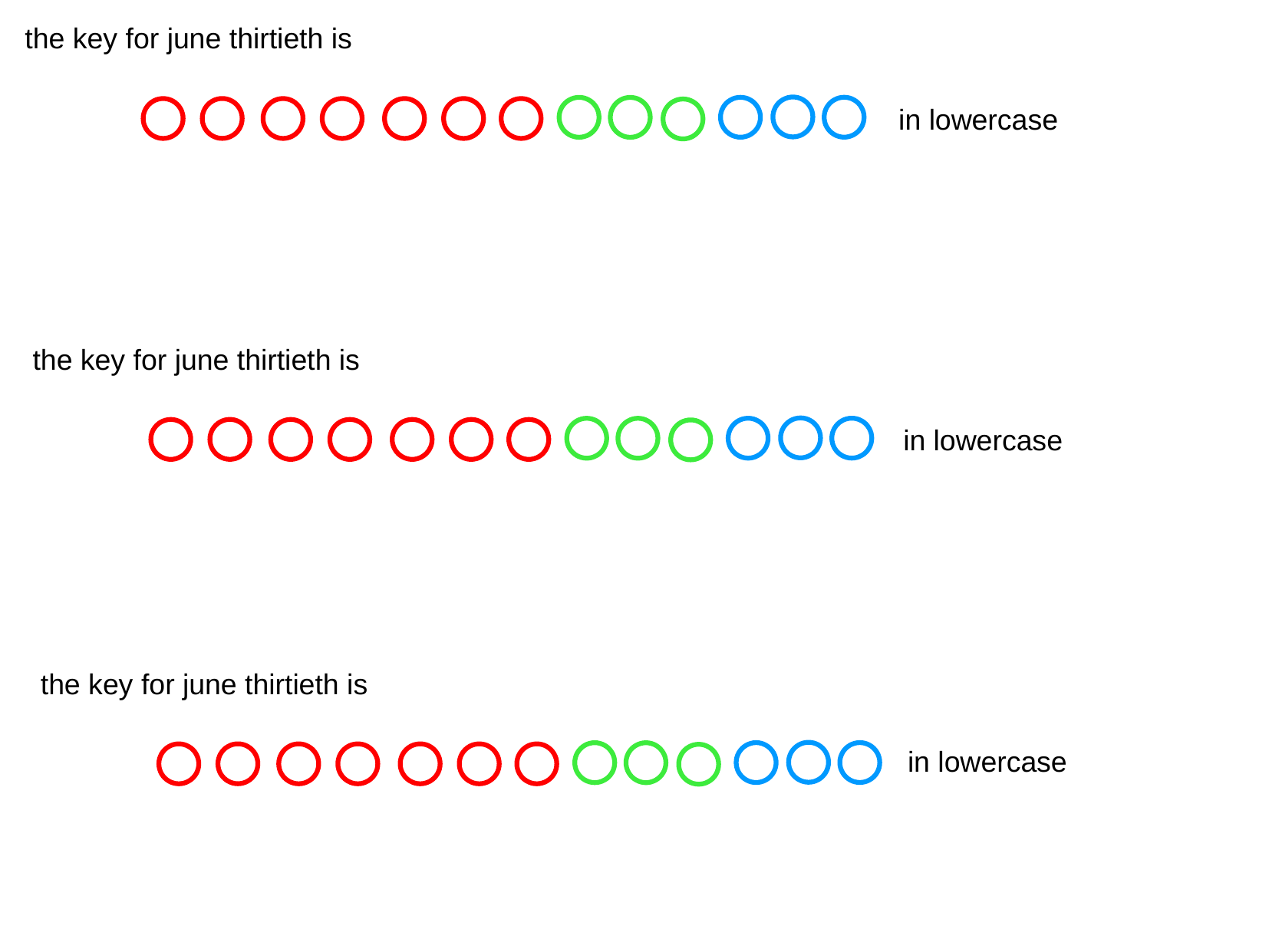

the key for june thirtieth is
in lowercase

the key for june thirtieth is
in lowercase

the key for june thirtieth is
in lowercase